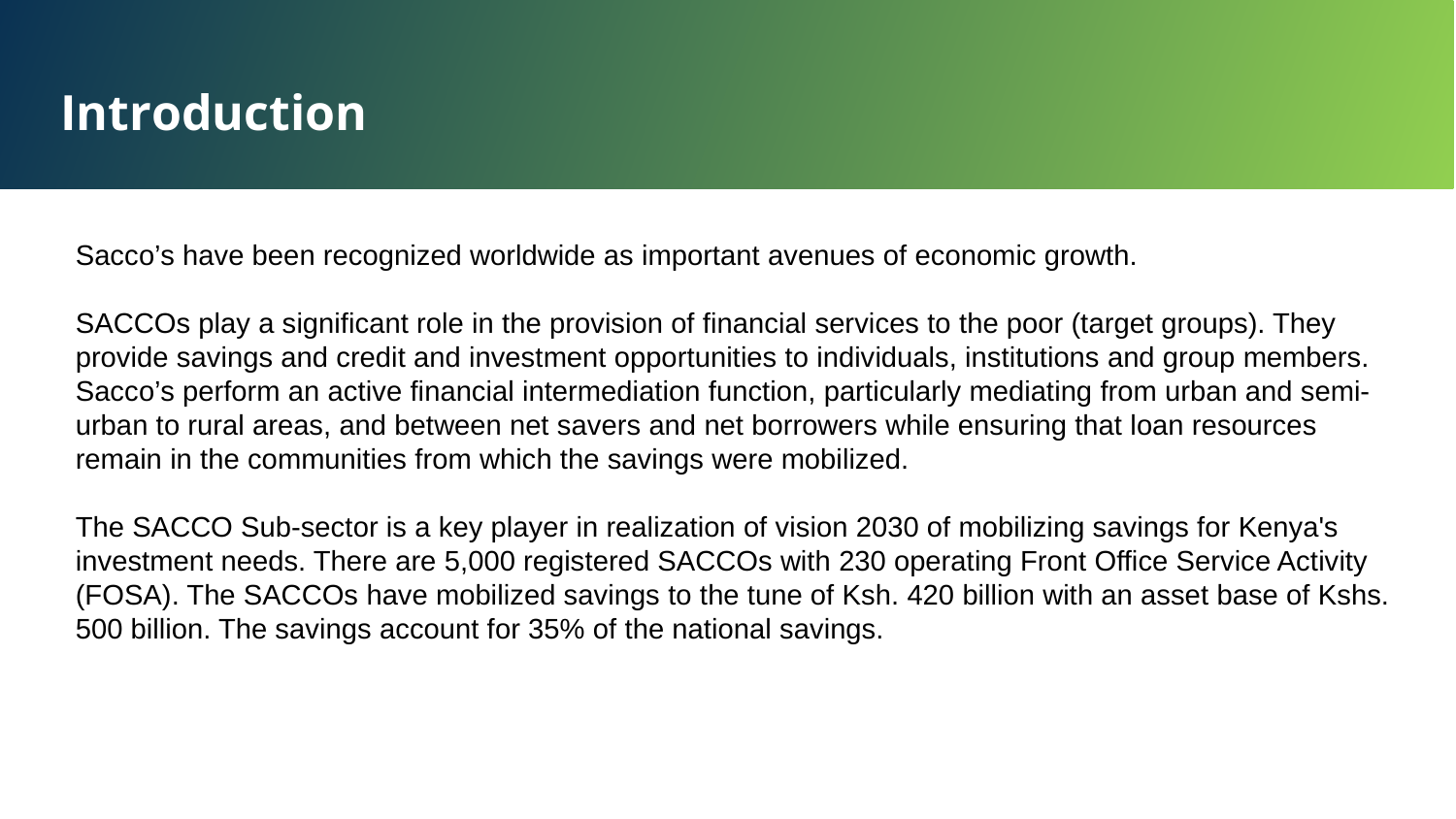

Introduction
Sacco’s have been recognized worldwide as important avenues of economic growth.

SACCOs play a significant role in the provision of financial services to the poor (target groups). They provide savings and credit and investment opportunities to individuals, institutions and group members. Sacco’s perform an active financial intermediation function, particularly mediating from urban and semi-urban to rural areas, and between net savers and net borrowers while ensuring that loan resources remain in the communities from which the savings were mobilized.

The SACCO Sub-sector is a key player in realization of vision 2030 of mobilizing savings for Kenya's investment needs. There are 5,000 registered SACCOs with 230 operating Front Office Service Activity (FOSA). The SACCOs have mobilized savings to the tune of Ksh. 420 billion with an asset base of Kshs. 500 billion. The savings account for 35% of the national savings.